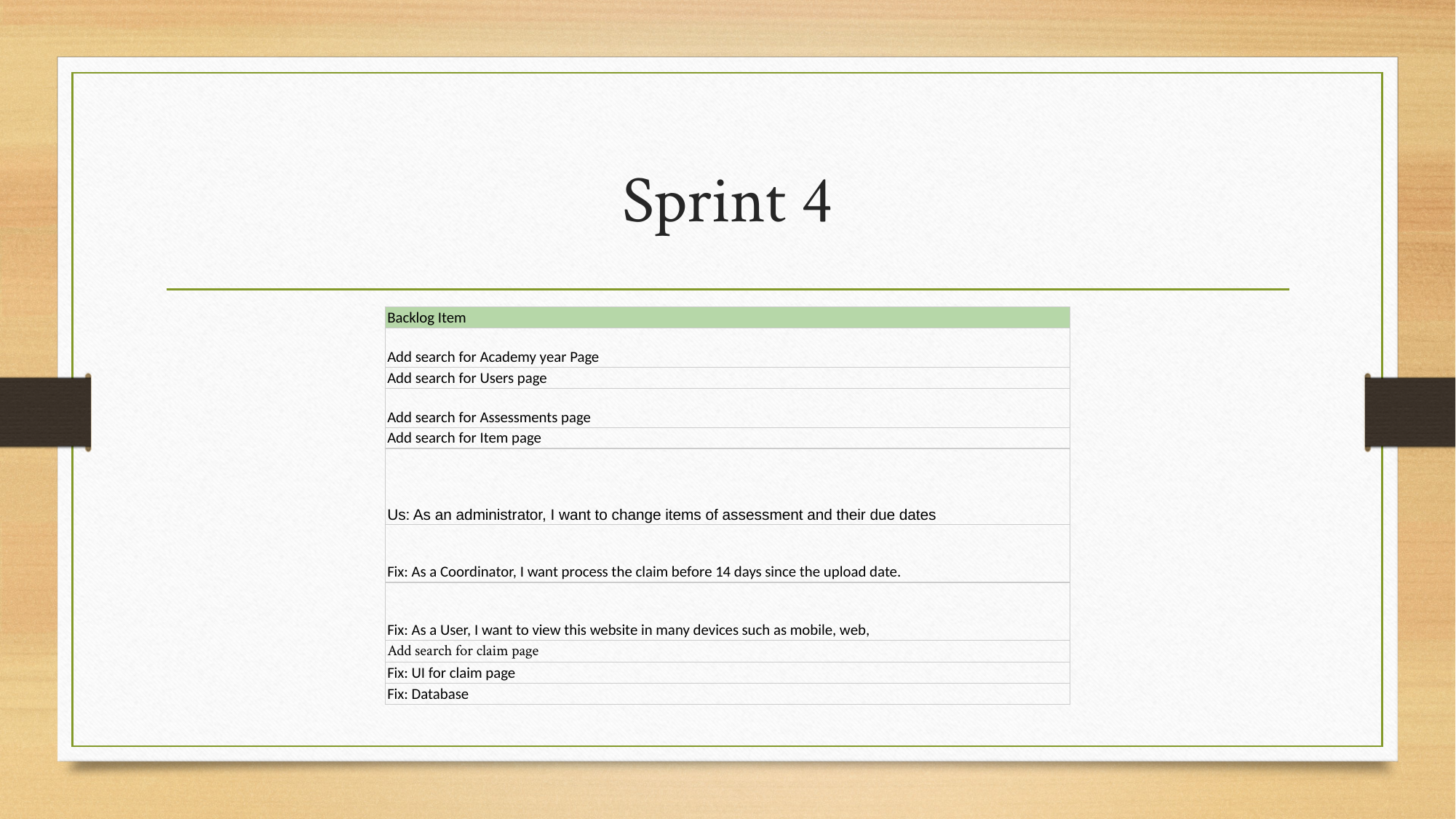

# Sprint 4
| Backlog Item |
| --- |
| Add search for Academy year Page |
| Add search for Users page |
| Add search for Assessments page |
| Add search for Item page |
| Us: As an administrator, I want to change items of assessment and their due dates |
| Fix: As a Coordinator, I want process the claim before 14 days since the upload date. |
| Fix: As a User, I want to view this website in many devices such as mobile, web, |
| Add search for claim page |
| Fix: UI for claim page |
| Fix: Database |